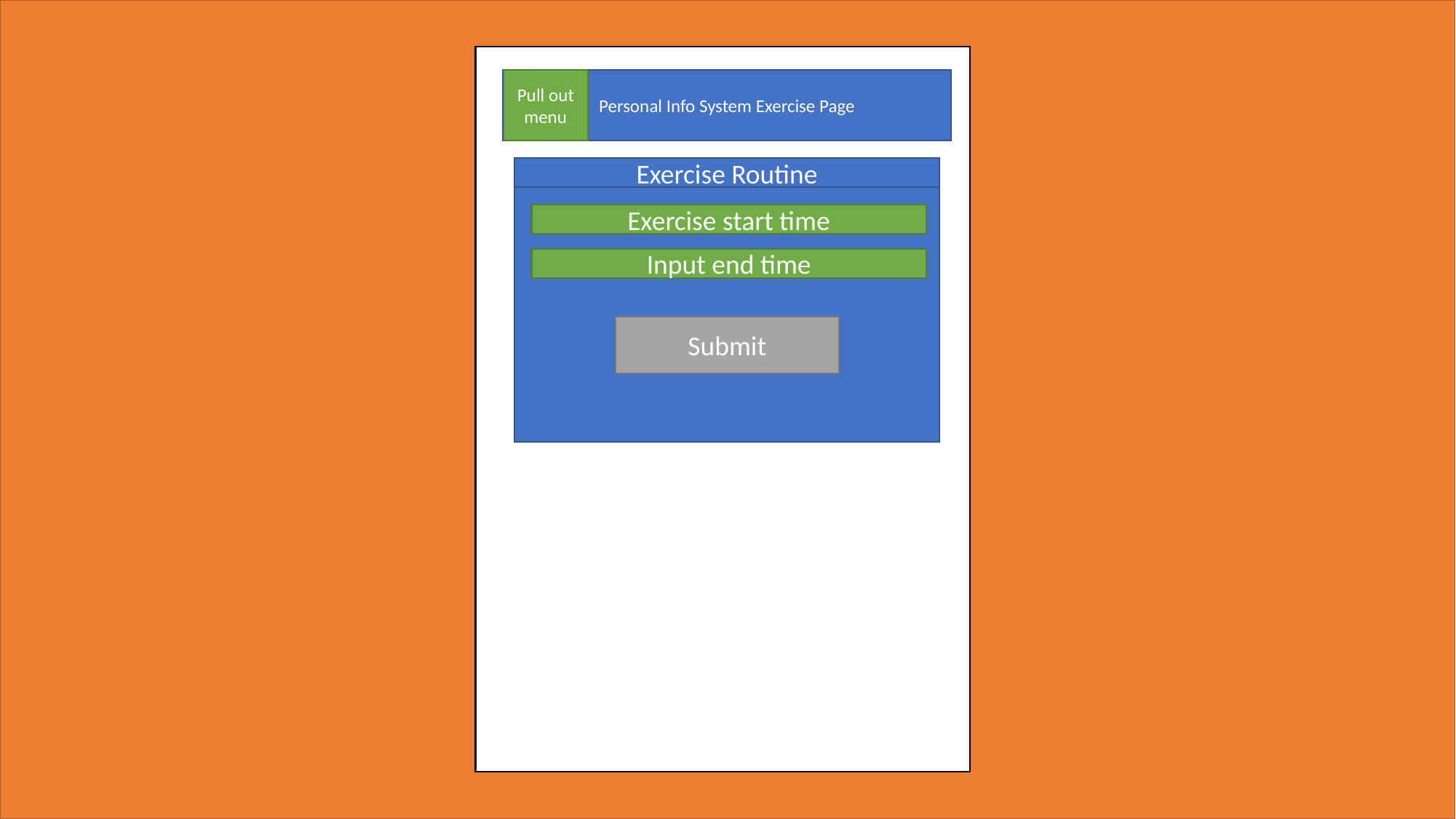

Personal Info System Exercise Page
Pull out menu
Exercise Routine

Apple core
Apple core
Full Apple
Full Apple
Full Apple
Exercise start time
Input end time
Submit